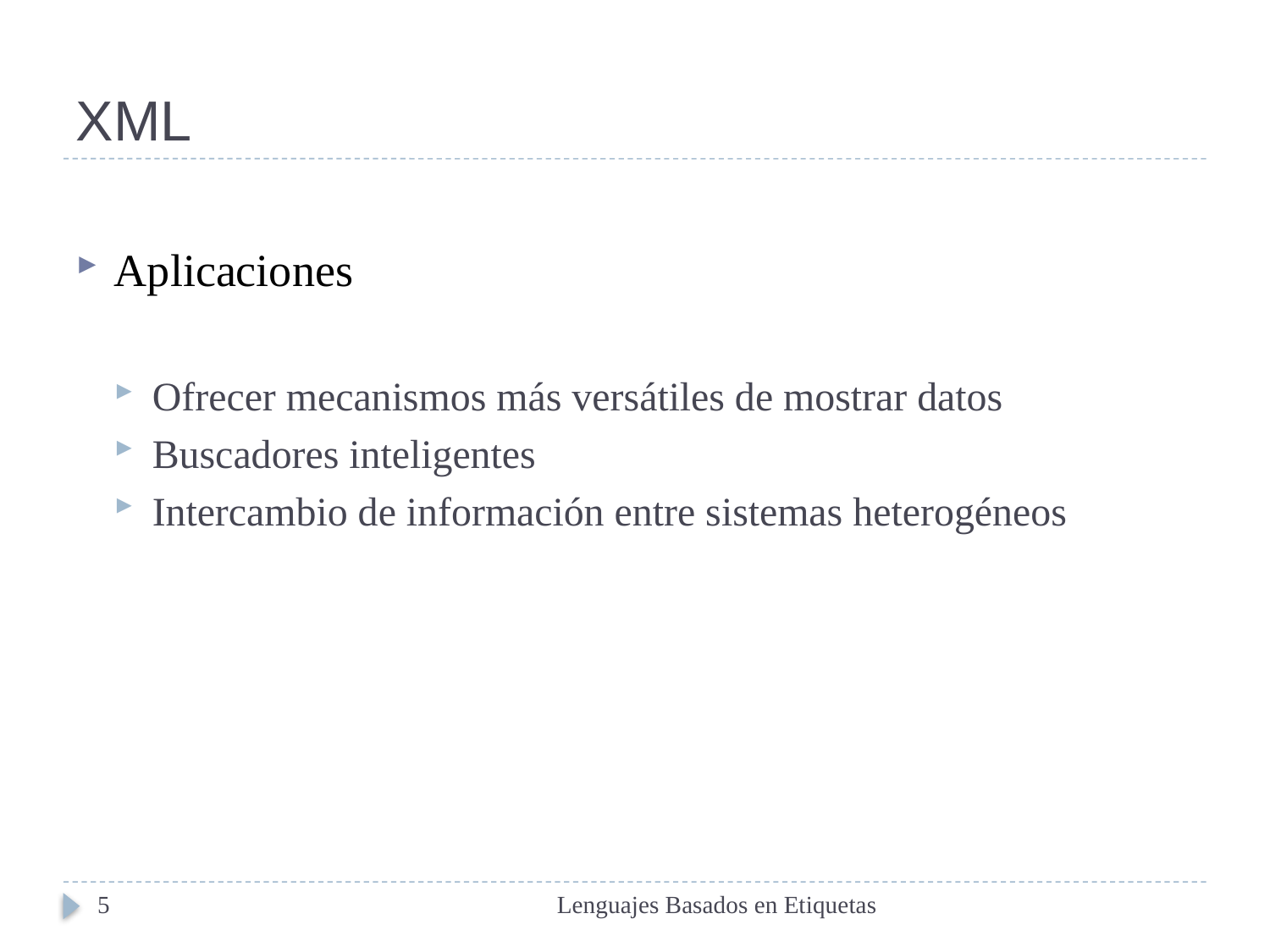

# XML

Aplicaciones

Ofrecer mecanismos más versátiles de mostrar datos
Buscadores inteligentes
Intercambio de información entre sistemas heterogéneos

5
Lenguajes Basados en Etiquetas